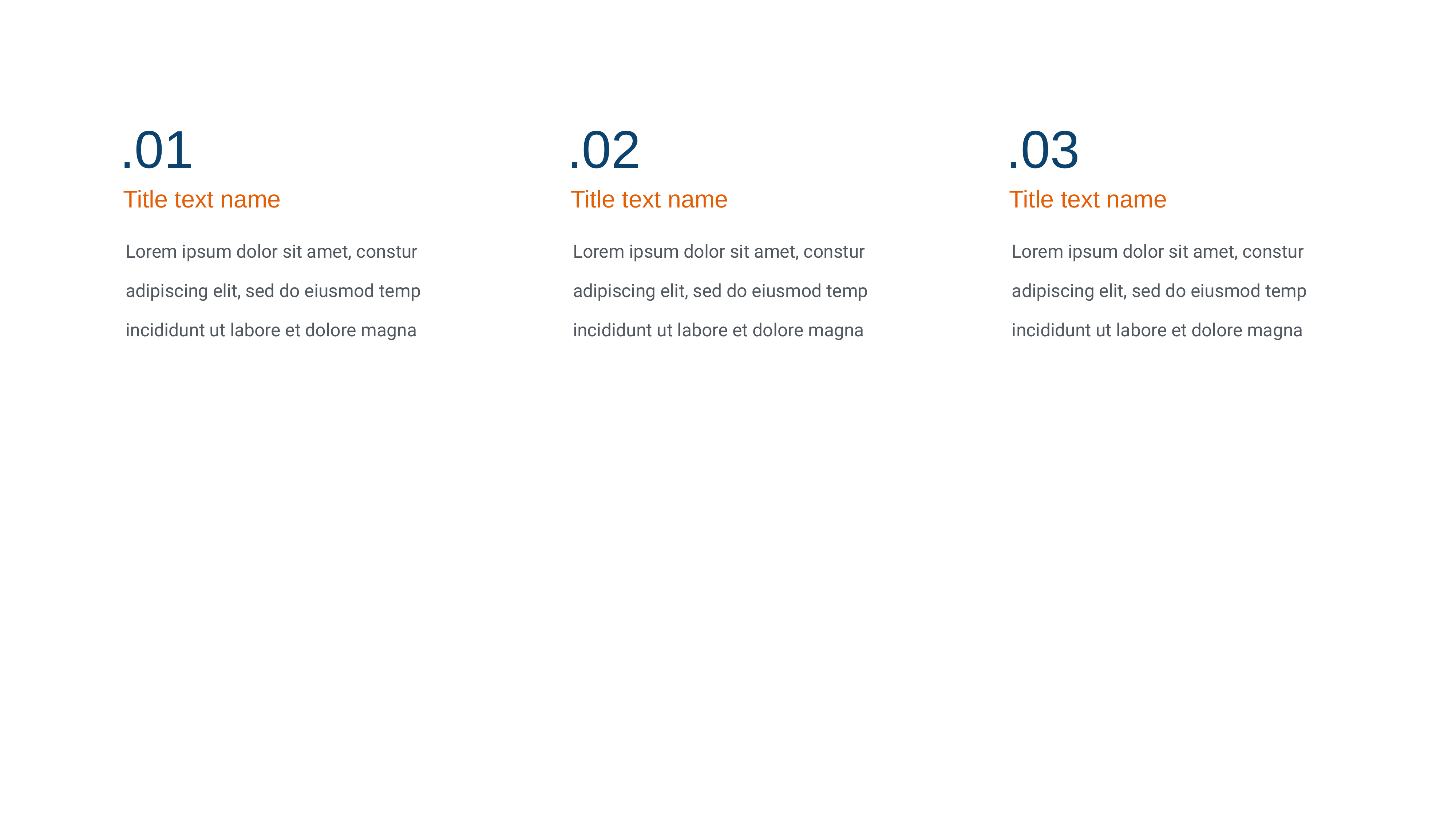

.01
Title text name
Lorem ipsum dolor sit amet, constur adipiscing elit, sed do eiusmod temp incididunt ut labore et dolore magna
.02
Title text name
Lorem ipsum dolor sit amet, constur adipiscing elit, sed do eiusmod temp incididunt ut labore et dolore magna
.03
Title text name
Lorem ipsum dolor sit amet, constur adipiscing elit, sed do eiusmod temp incididunt ut labore et dolore magna